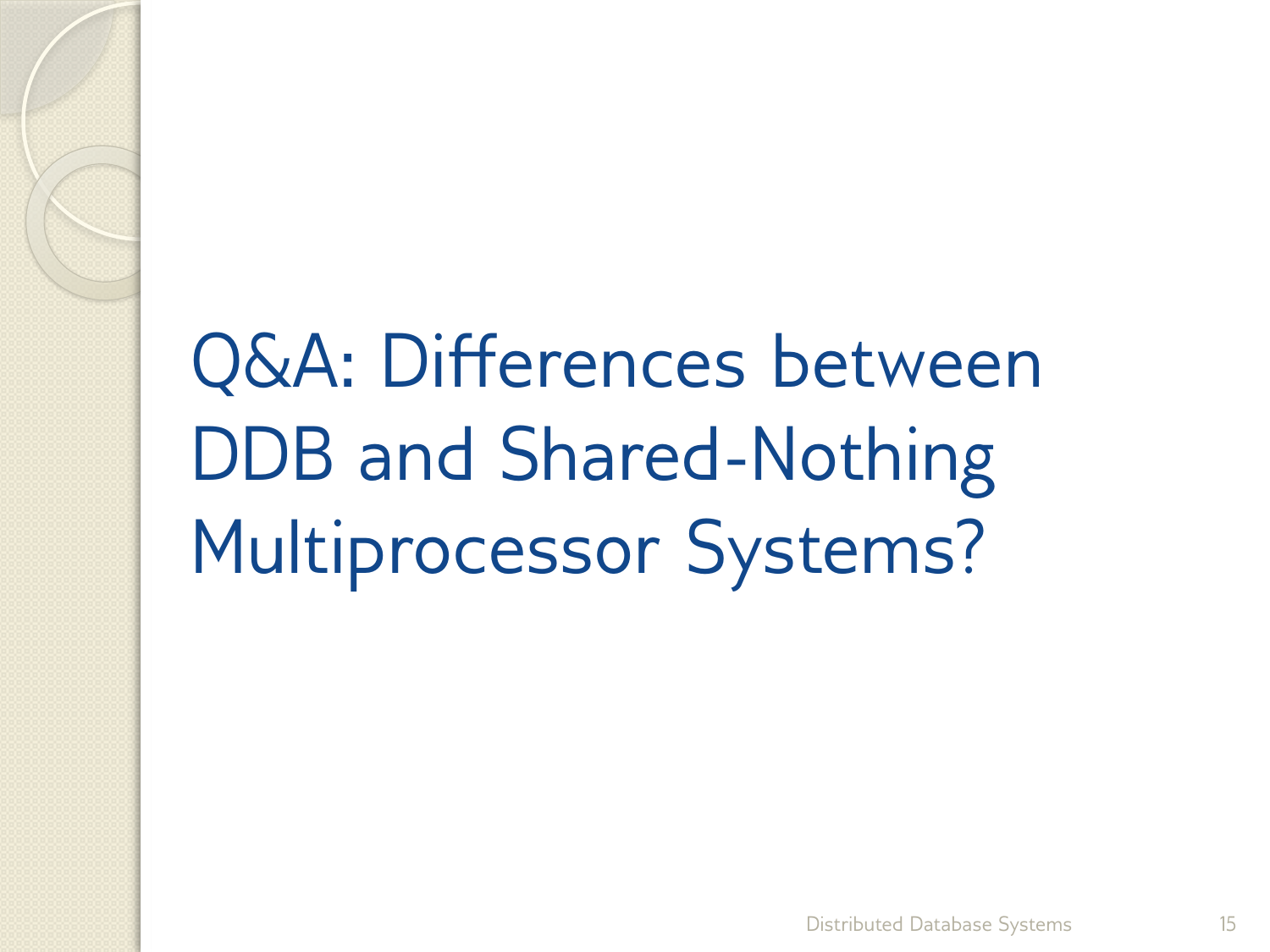

Q&A: Differences between DDB and Shared-Nothing Multiprocessor Systems?
Distributed Database Systems
15